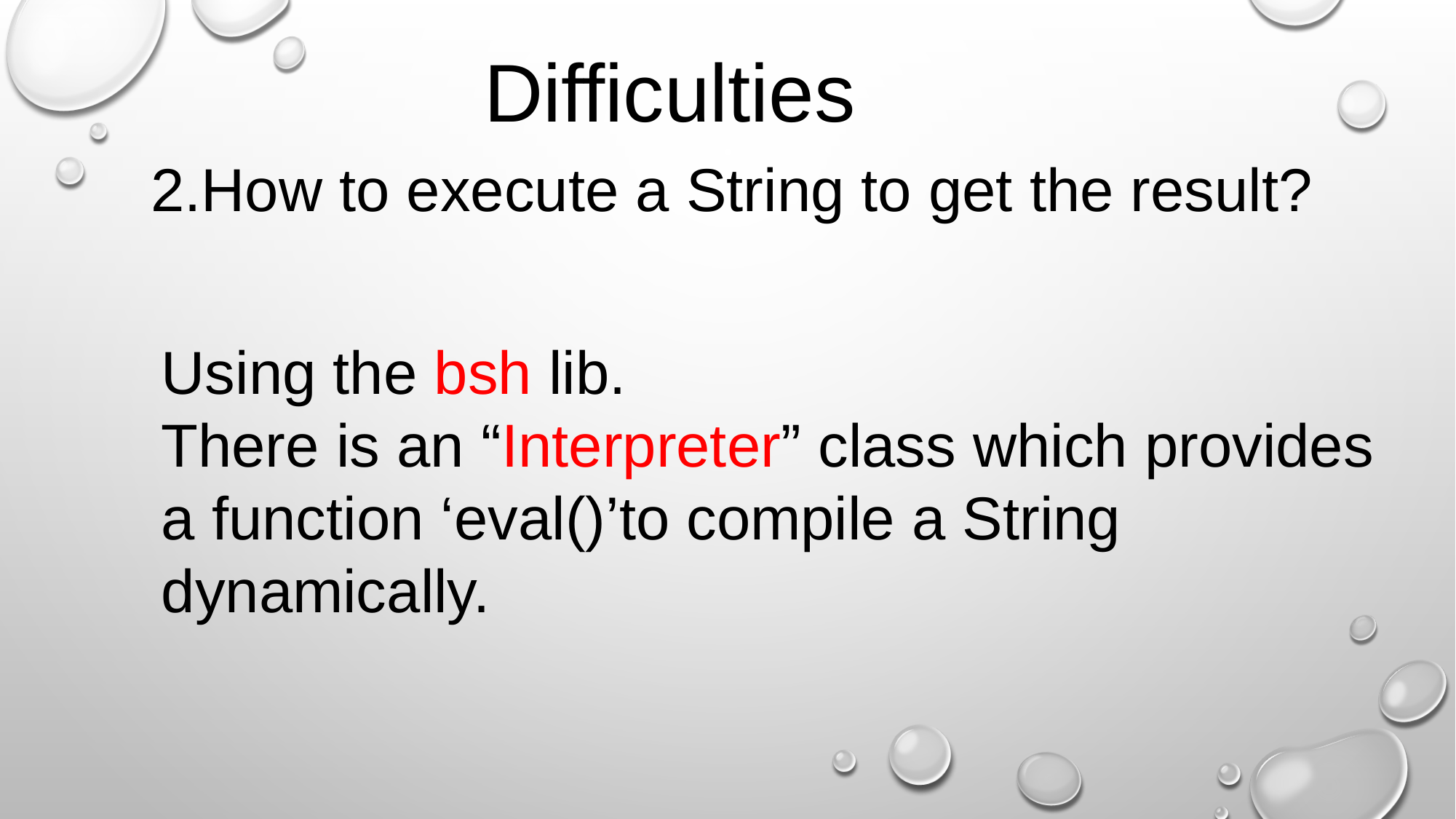

Difficulties
2.How to execute a String to get the result?

Using the bsh lib.
There is an “Interpreter” class which provides a function ‘eval()’to compile a String dynamically.